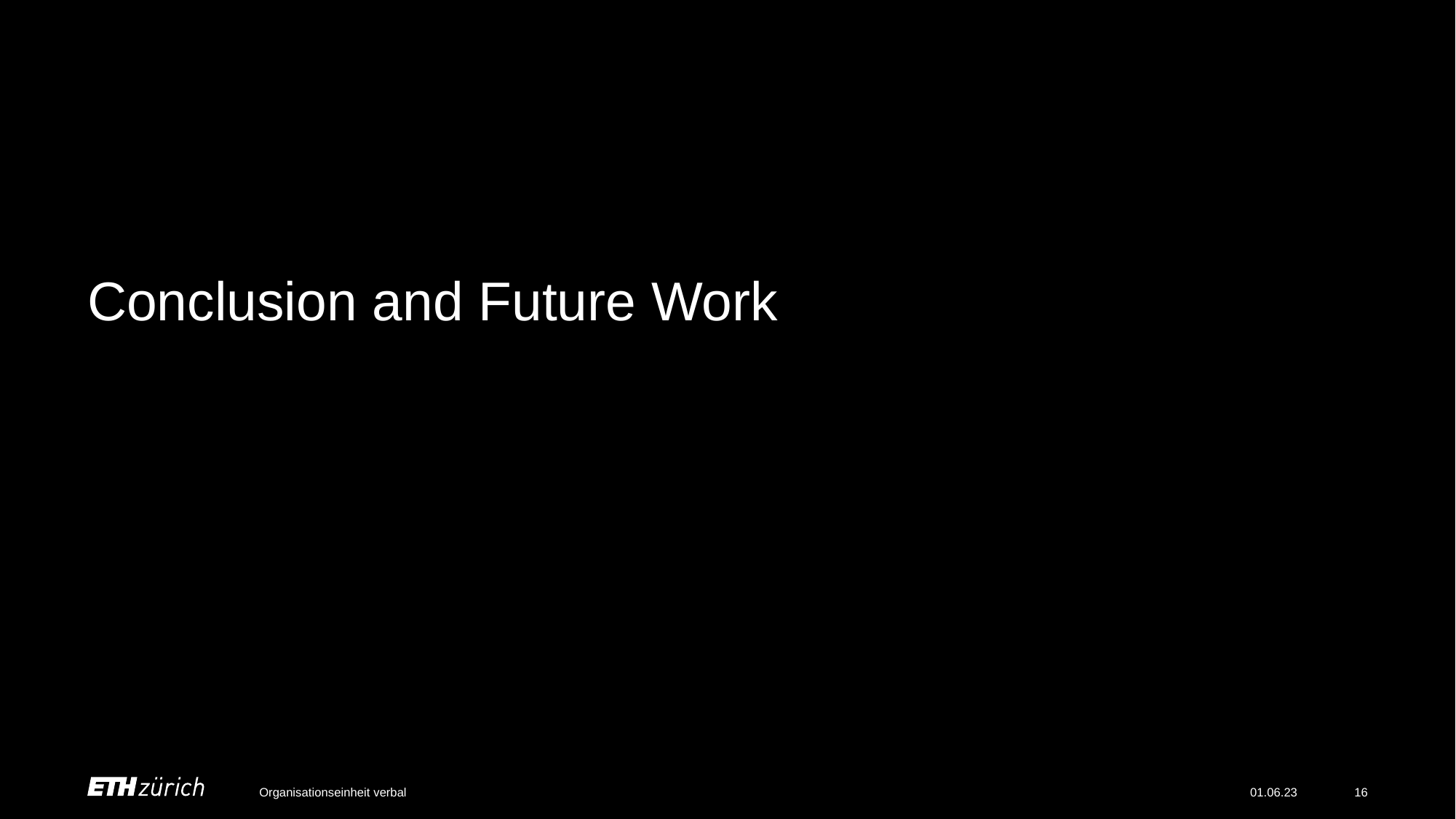

# Conclusion and Future Work
Organisationseinheit verbal
01.06.23
16